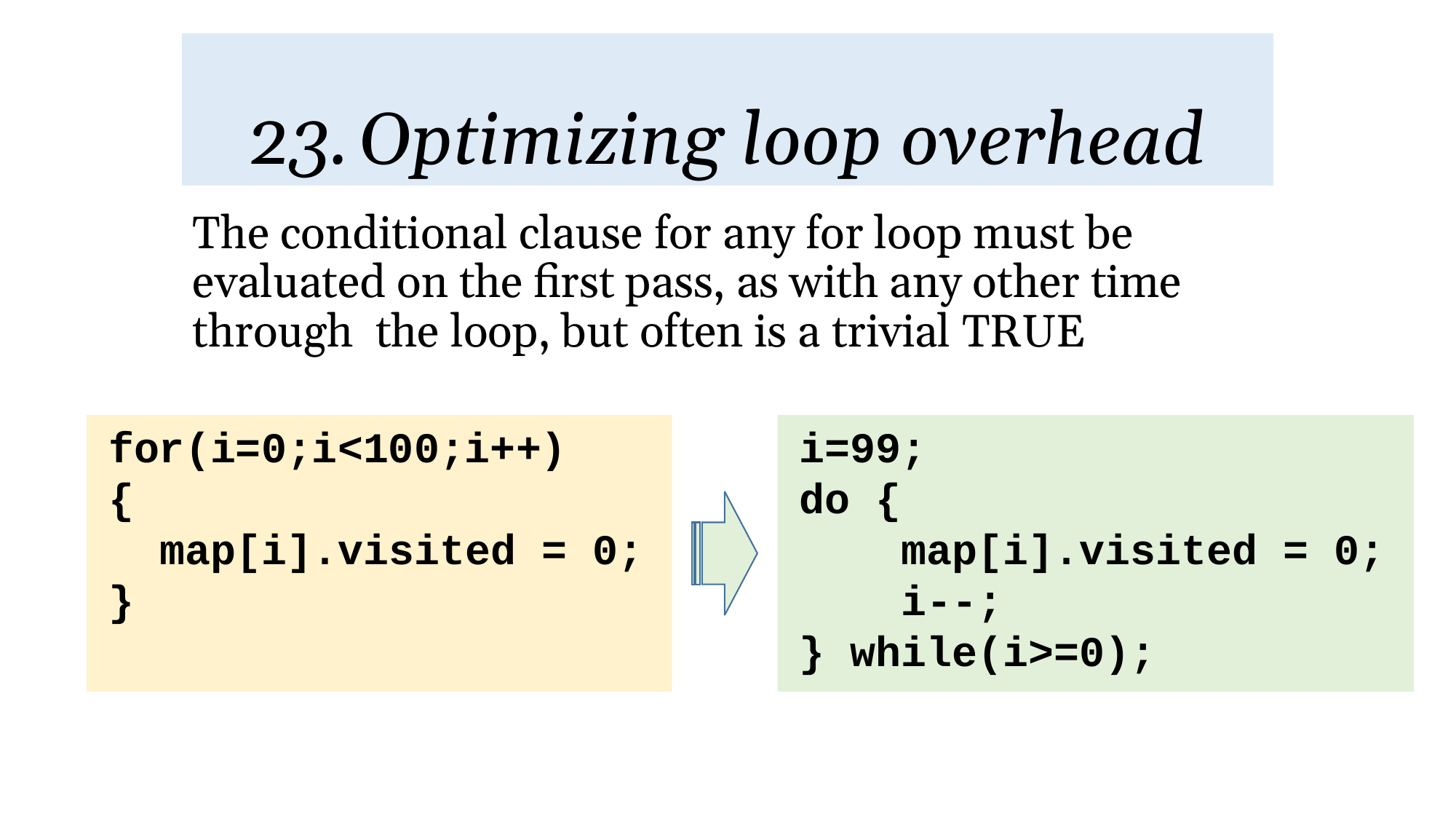

# Optimizing loop overhead
The conditional clause for any for loop must be evaluated on the first pass, as with any other time through  the loop, but often is a trivial TRUE
for(i=0;i<100;i++)
{
  map[i].visited = 0;
}
i=99;
do {
    map[i].visited = 0;
    i--;
} while(i>=0);